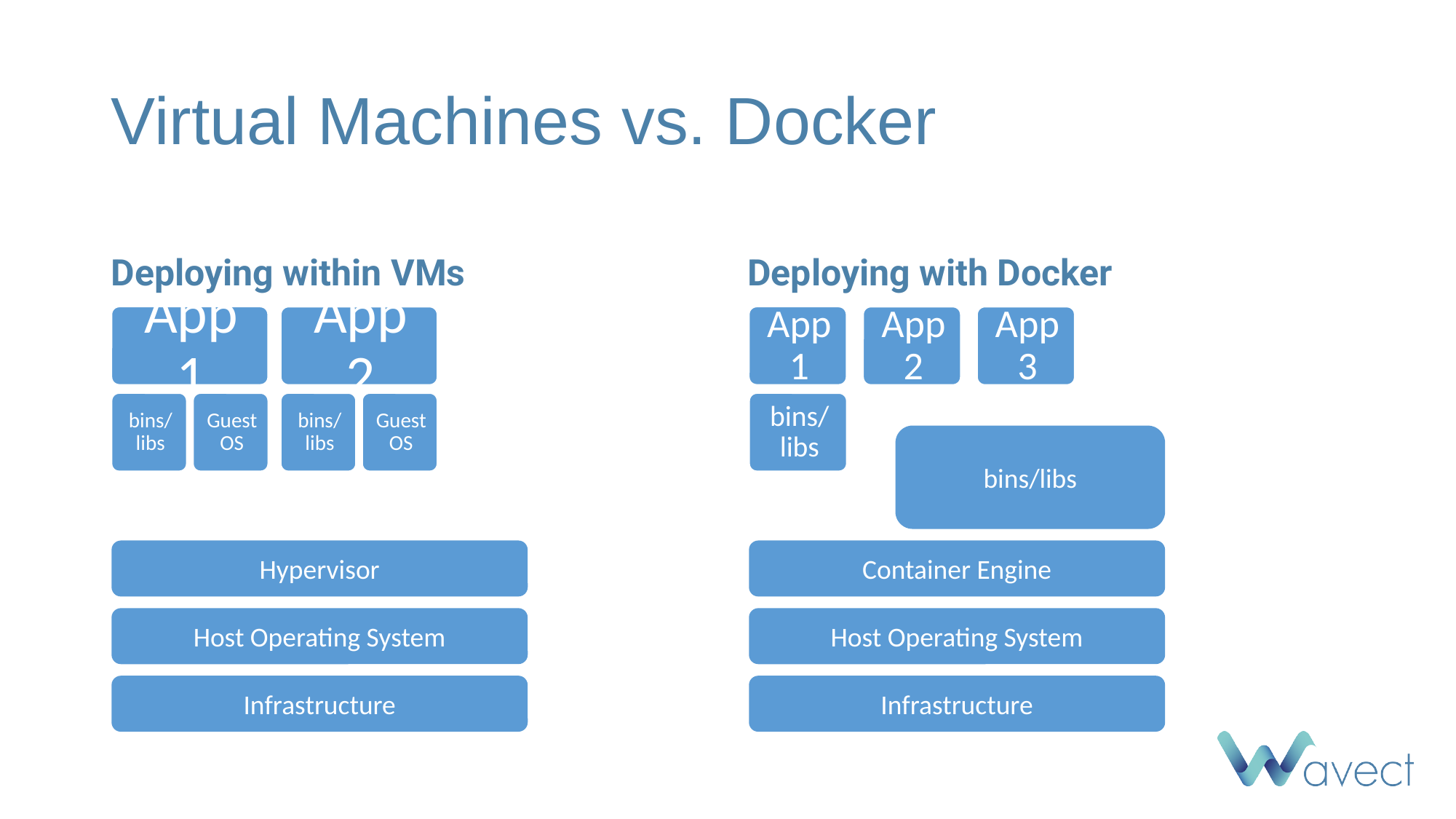

# Virtual Machines vs. Docker
Deploying within VMs
Deploying with Docker

App 1
bins/libs
Guest OS
App 2
bins/libs
Guest OS
Hypervisor
Host Operating System
Infrastructure
App 1
bins/libs
App 2
App 3
Container Engine
Host Operating System
Infrastructure
bins/libs